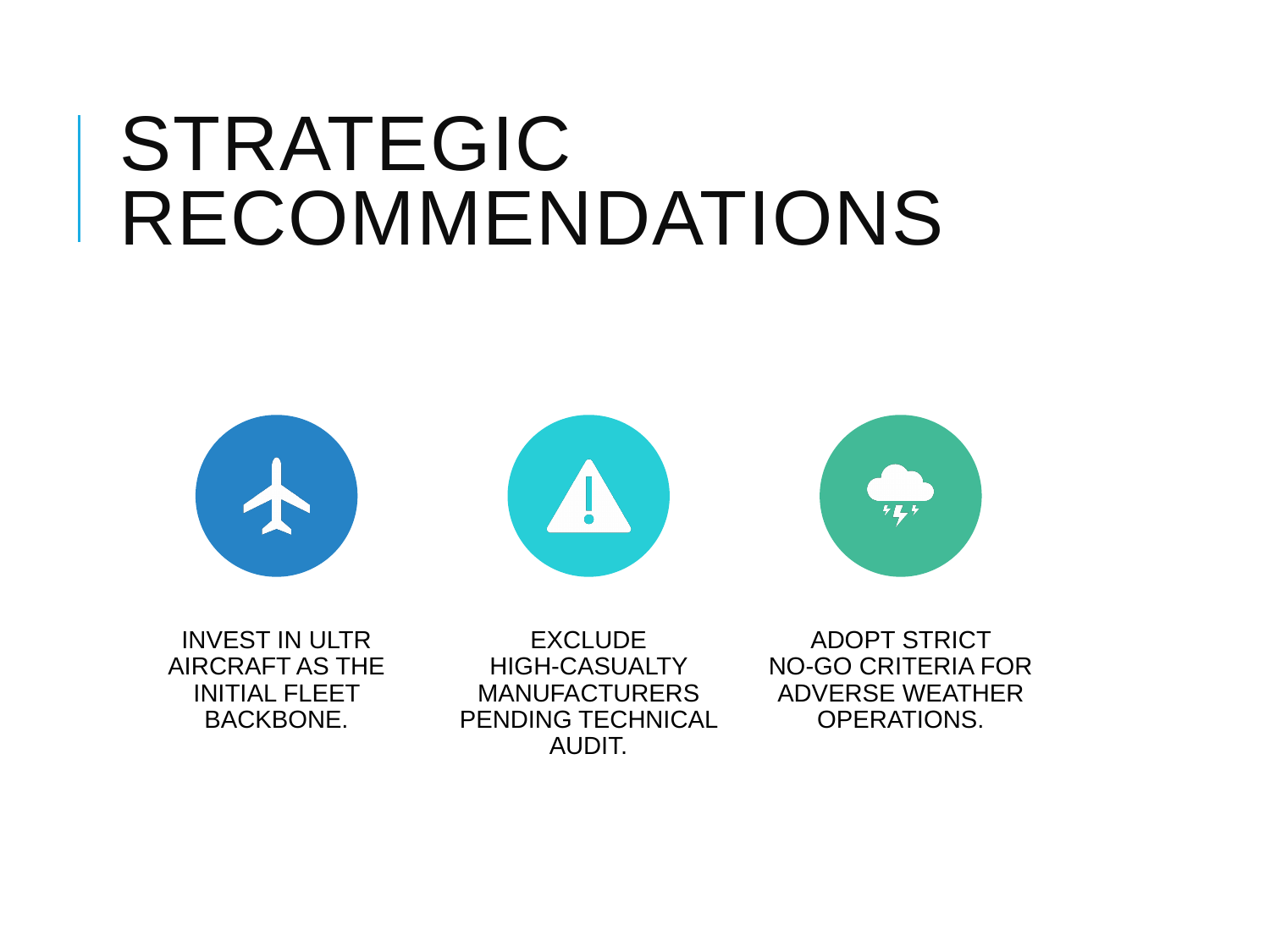

# Strategic Recommendations
Invest in ULTR aircraft as the initial fleet backbone.
Exclude high‑casualty manufacturers pending technical audit.
Adopt strict no‑go criteria for adverse weather operations.